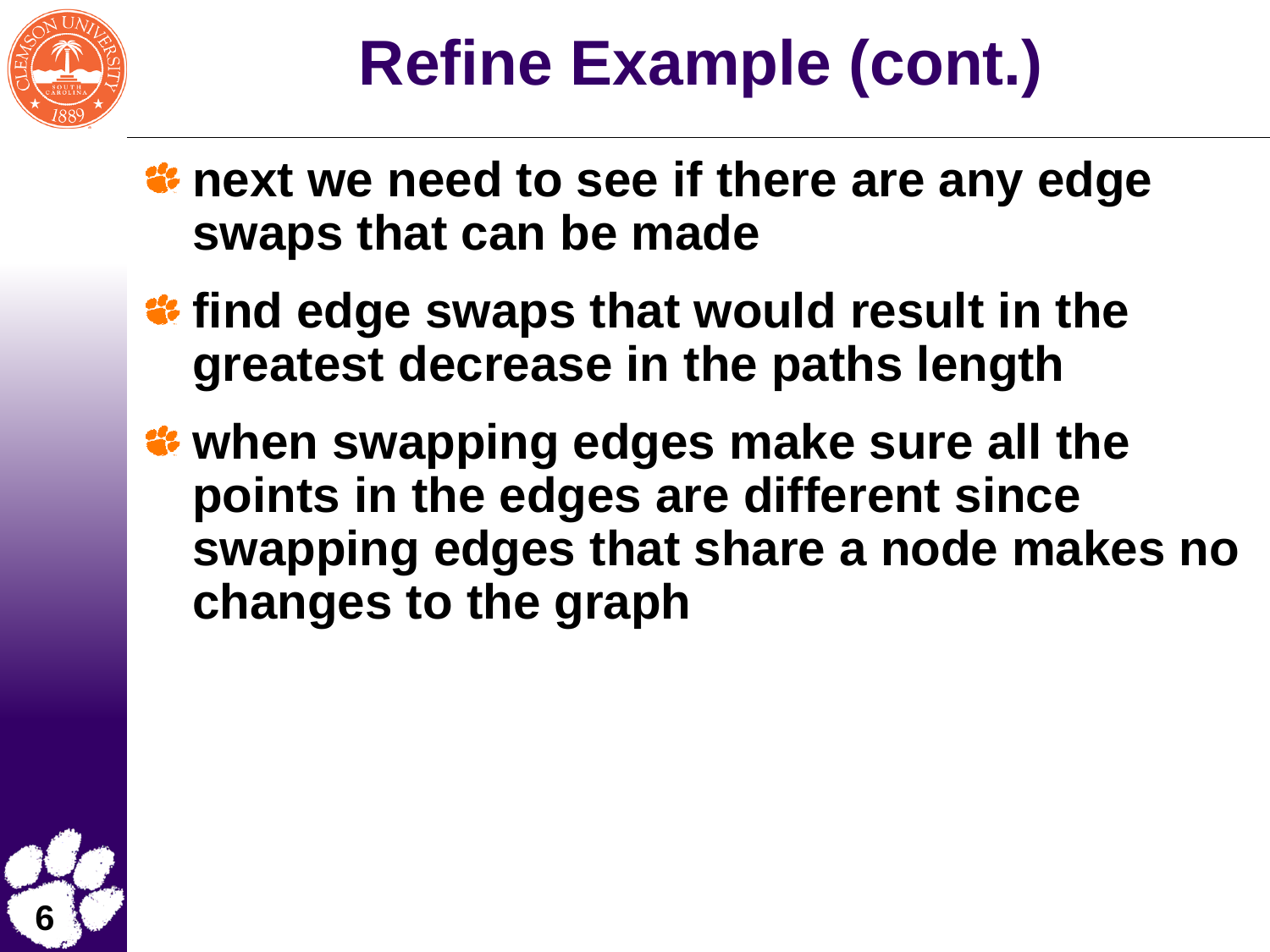

# Refine Example (cont.)
next we need to see if there are any edge swaps that can be made
find edge swaps that would result in the greatest decrease in the paths length
when swapping edges make sure all the points in the edges are different since swapping edges that share a node makes no changes to the graph